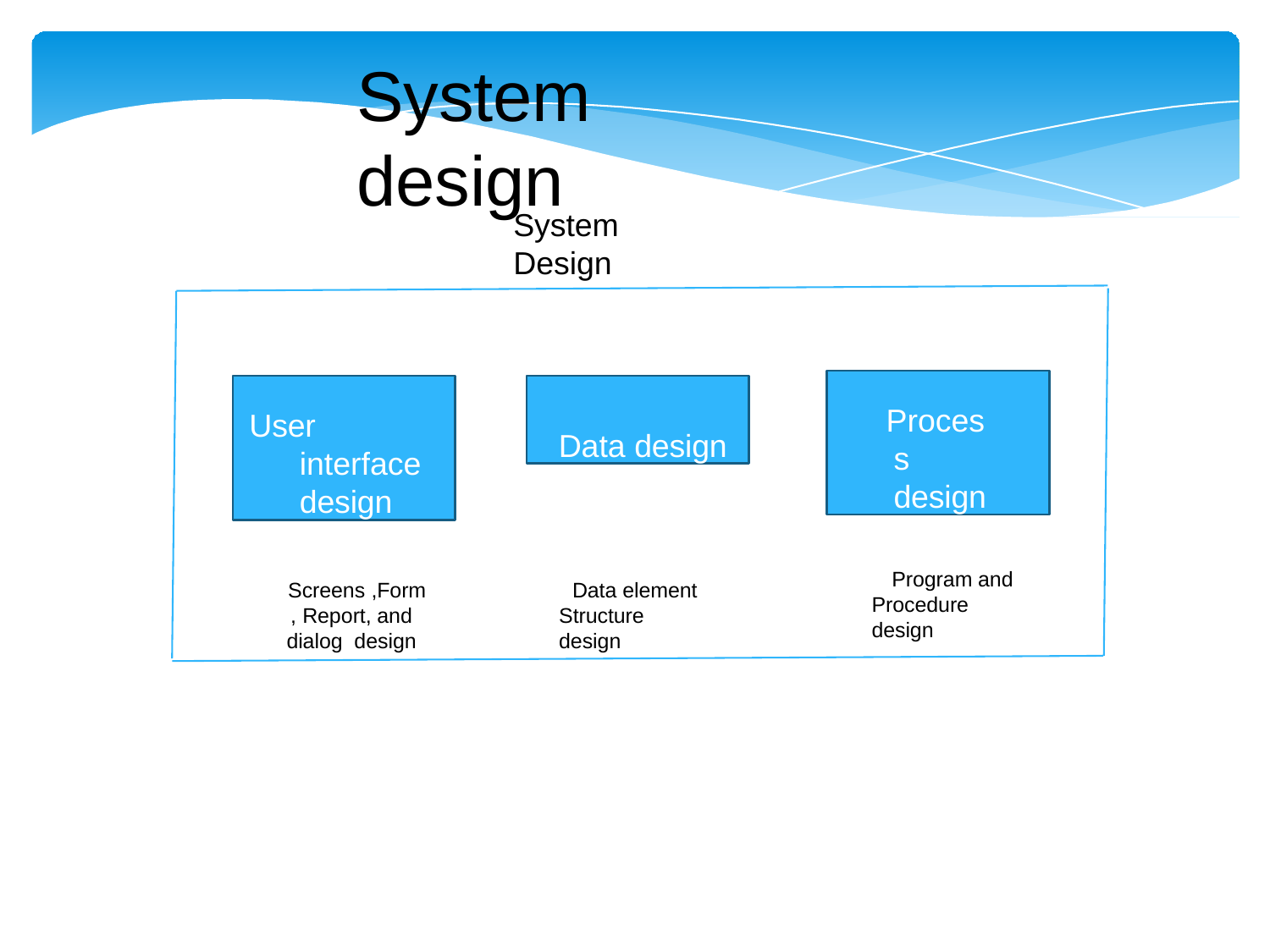

# System design
System Design

Process  design

User interface  design

Data design
Program and  Procedure design
Screens ,Form
, Report, and dialog  design
Data element  Structure design